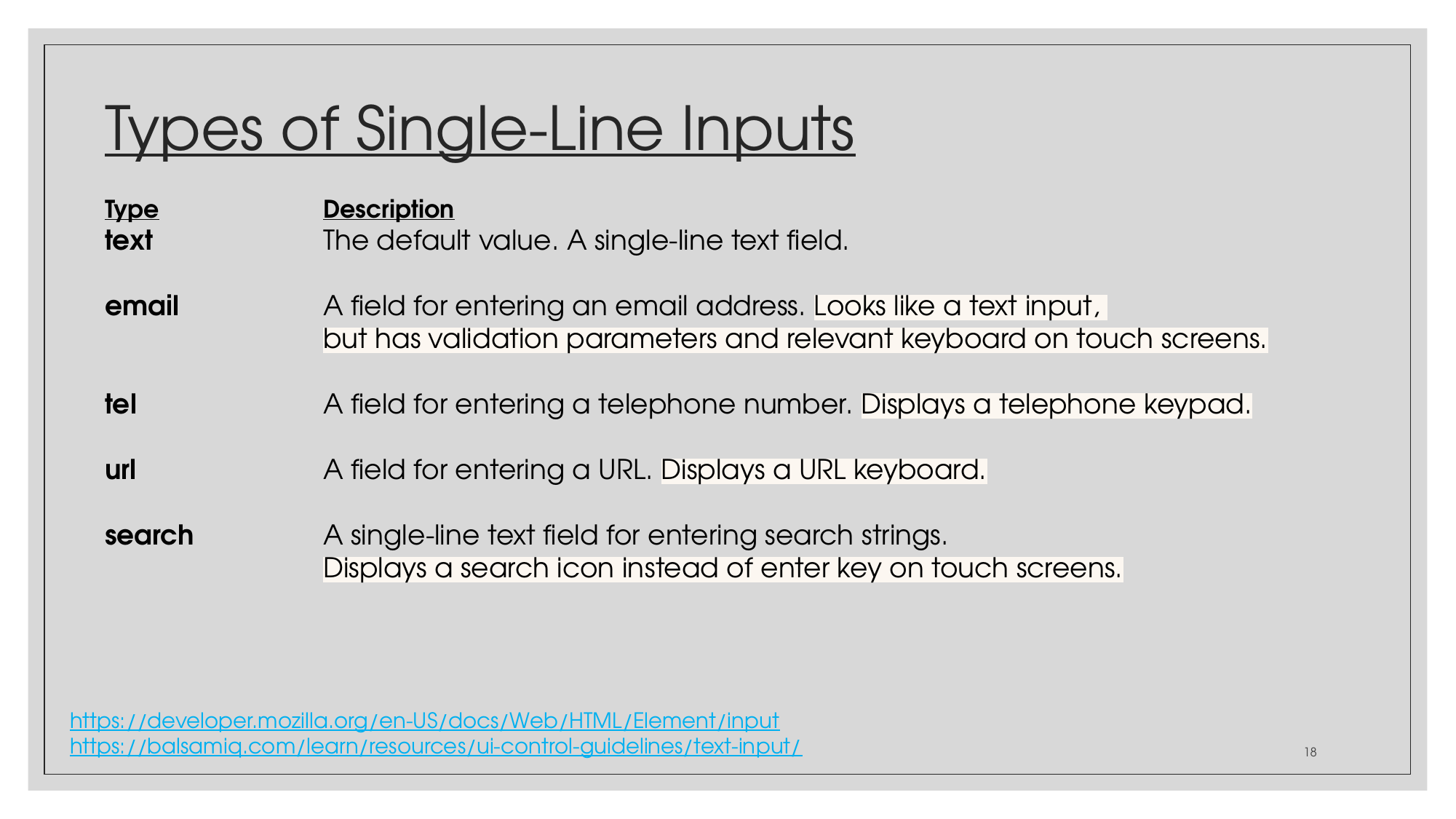

# Types of Single-Line Inputs
Type		Description
text		The default value. A single-line text field.

email		A field for entering an email address. Looks like a text input,
		but has validation parameters and relevant keyboard on touch screens.

tel		A field for entering a telephone number. Displays a telephone keypad.

url		A field for entering a URL. Displays a URL keyboard.

search		A single-line text field for entering search strings.
		Displays a search icon instead of enter key on touch screens.
https://developer.mozilla.org/en-US/docs/Web/HTML/Element/input
https://balsamiq.com/learn/resources/ui-control-guidelines/text-input/
18